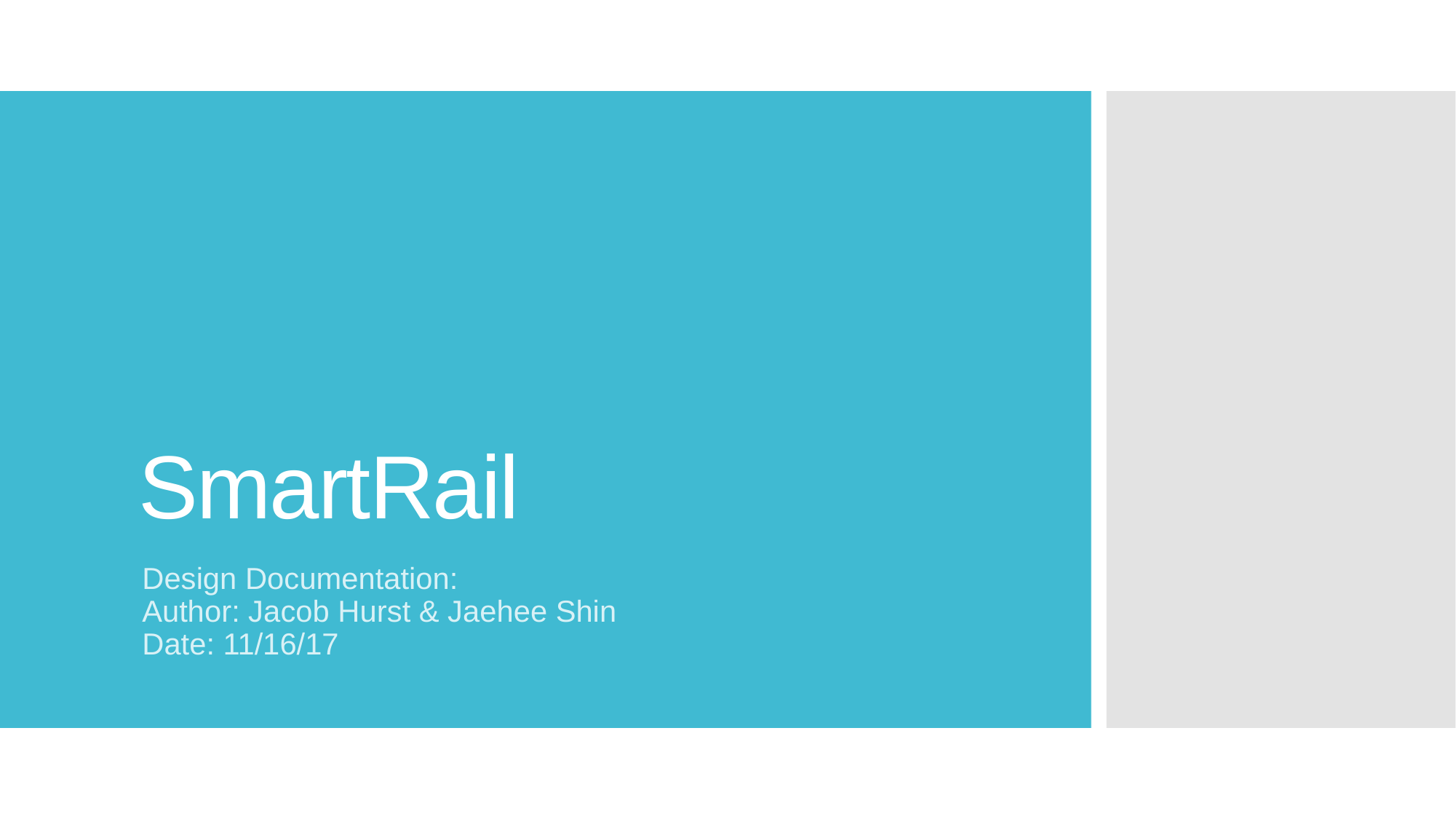

# SmartRail
Design Documentation:
Author: Jacob Hurst & Jaehee Shin
Date: 11/16/17